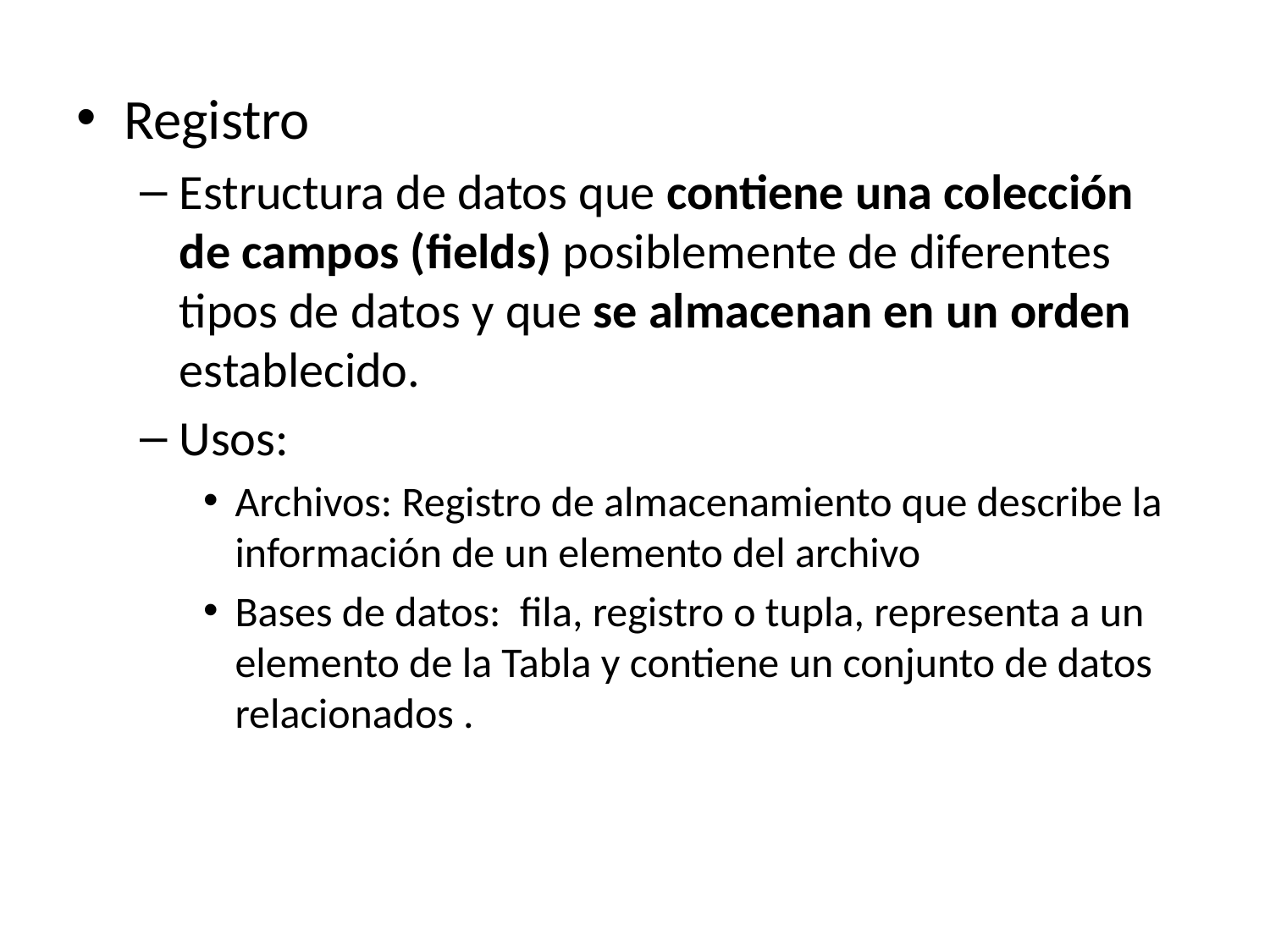

Registro
Estructura de datos que contiene una colección de campos (fields) posiblemente de diferentes tipos de datos y que se almacenan en un orden establecido.
Usos:
Archivos: Registro de almacenamiento que describe la información de un elemento del archivo
Bases de datos:  fila, registro o tupla, representa a un elemento de la Tabla y contiene un conjunto de datos relacionados .